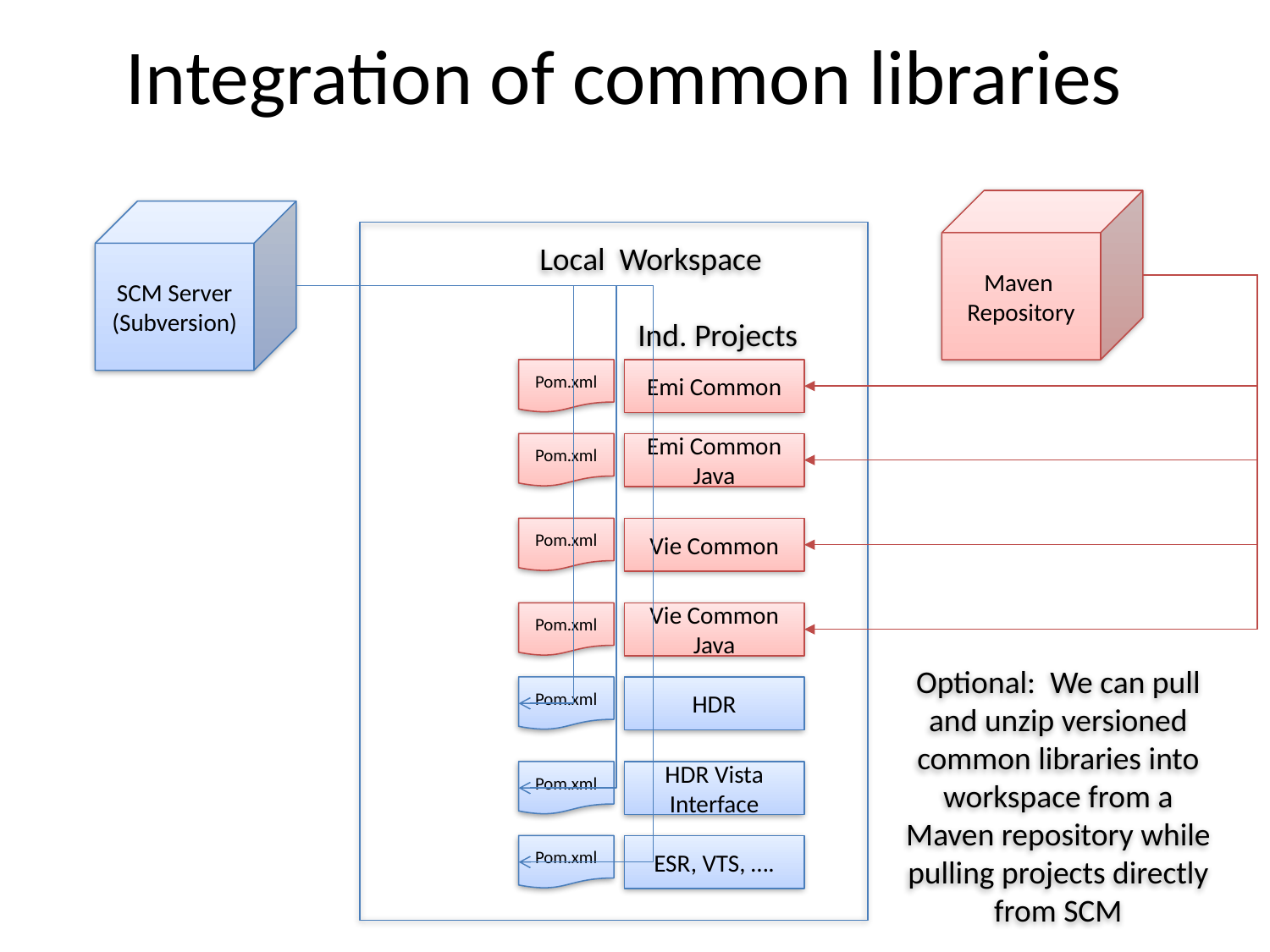

Integration of common libraries
Maven
Repository
SCM Server
(Subversion)

Local  Workspace
Ind. Projects
Pom.xml
Emi Common
Pom.xml
Emi Common Java
Pom.xml
Vie Common
Pom.xml
Vie Common Java
Optional:  We can pull and unzip versioned common libraries into workspace from a Maven repository while pulling projects directly from SCM
Pom.xml
HDR
Pom.xml
HDR Vista Interface
Pom.xml
ESR, VTS, ….